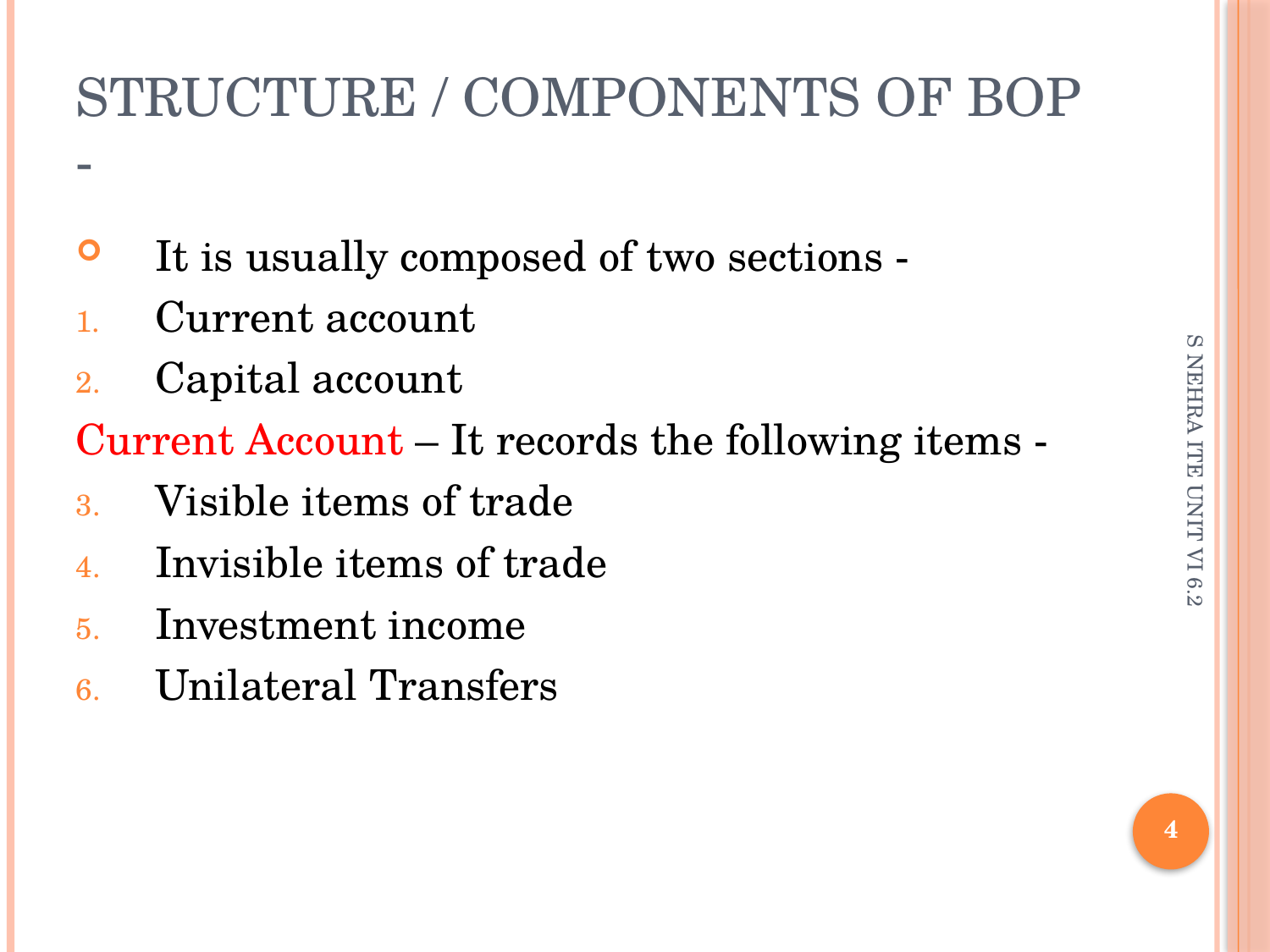

# Structure / Components of BOP -
It is usually composed of two sections -
Current account
Capital account
Current Account – It records the following items -
Visible items of trade
Invisible items of trade
Investment income
Unilateral Transfers
S NEHRA ITE UNIT VI 6.2
4